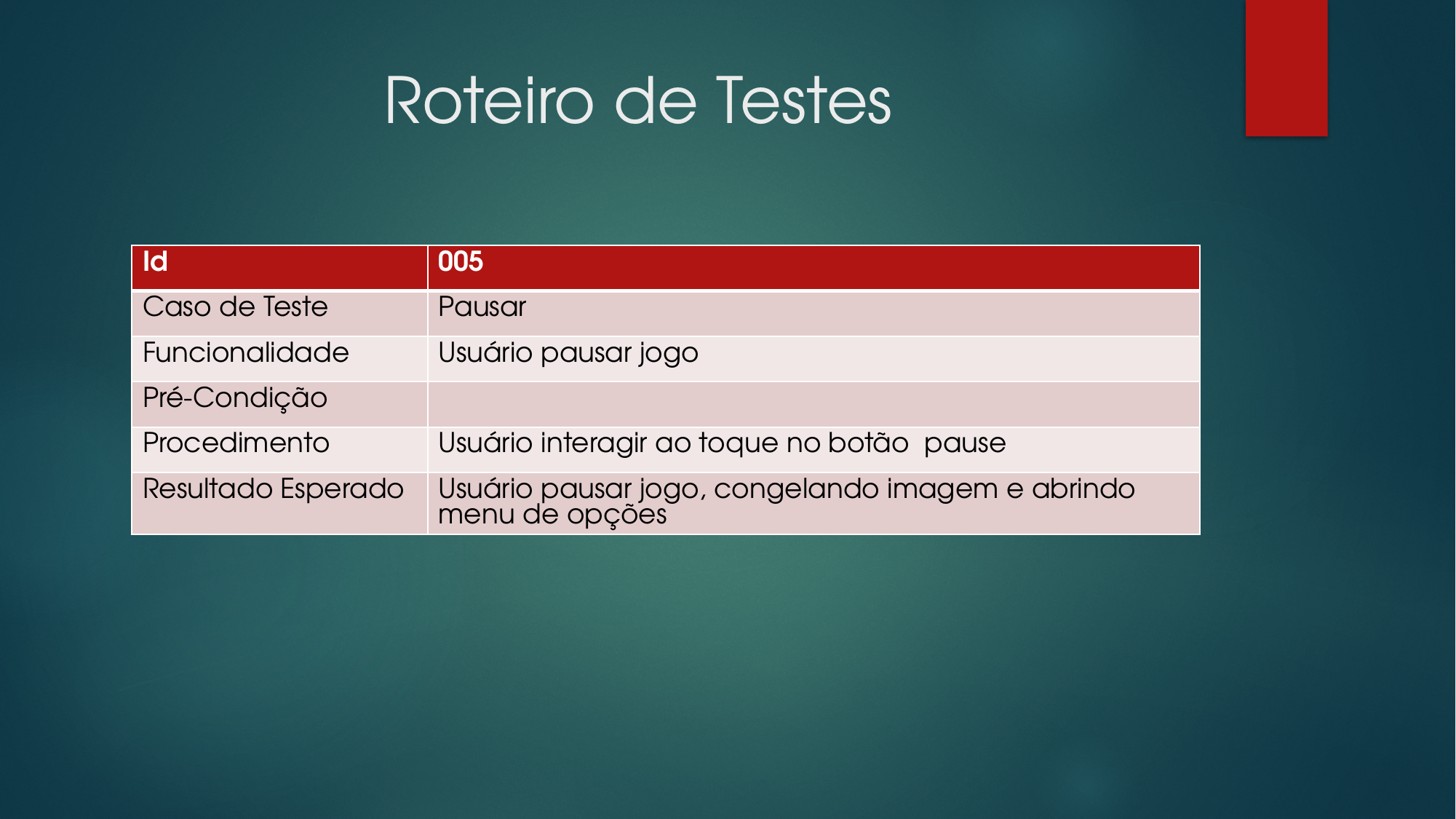

# Roteiro de Testes
| Id | 005 |
| --- | --- |
| Caso de Teste | Pausar |
| Funcionalidade | Usuário pausar jogo |
| Pré-Condição |  |
| Procedimento | Usuário interagir ao toque no botão pause |
| Resultado Esperado | Usuário pausar jogo, congelando imagem e abrindo menu de opções |